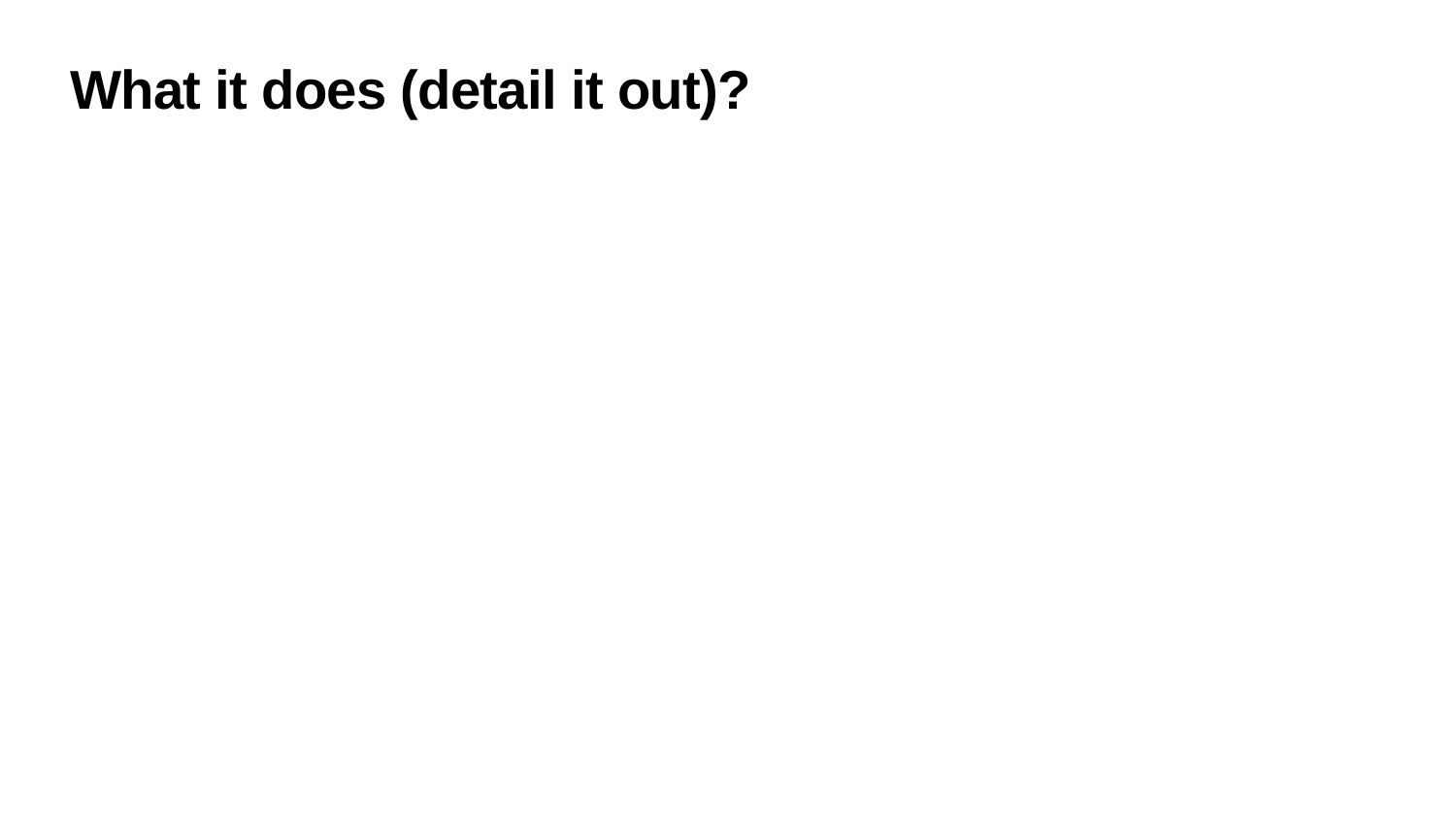

# What it does (detail it out)?
9